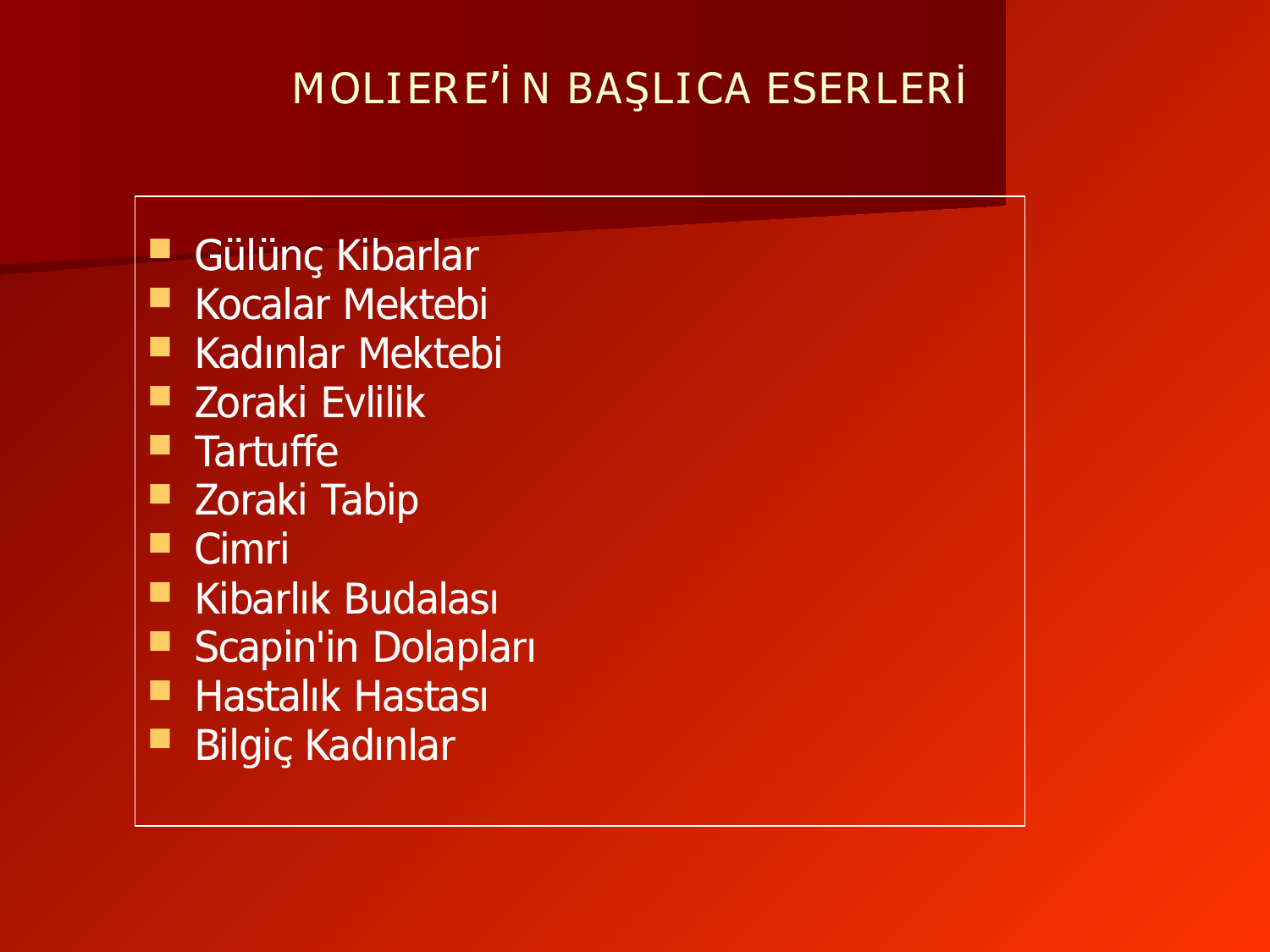

# MOLIERE’İN BAŞLICA ESERLERİ

Gülünç Kibarlar
Kocalar Mektebi
Kadınlar Mektebi
Zoraki Evlilik
Tartuffe
Zoraki Tabip
Cimri
Kibarlık Budalası
Scapin'in Dolapları
Hastalık Hastası
Bilgiç Kadınlar